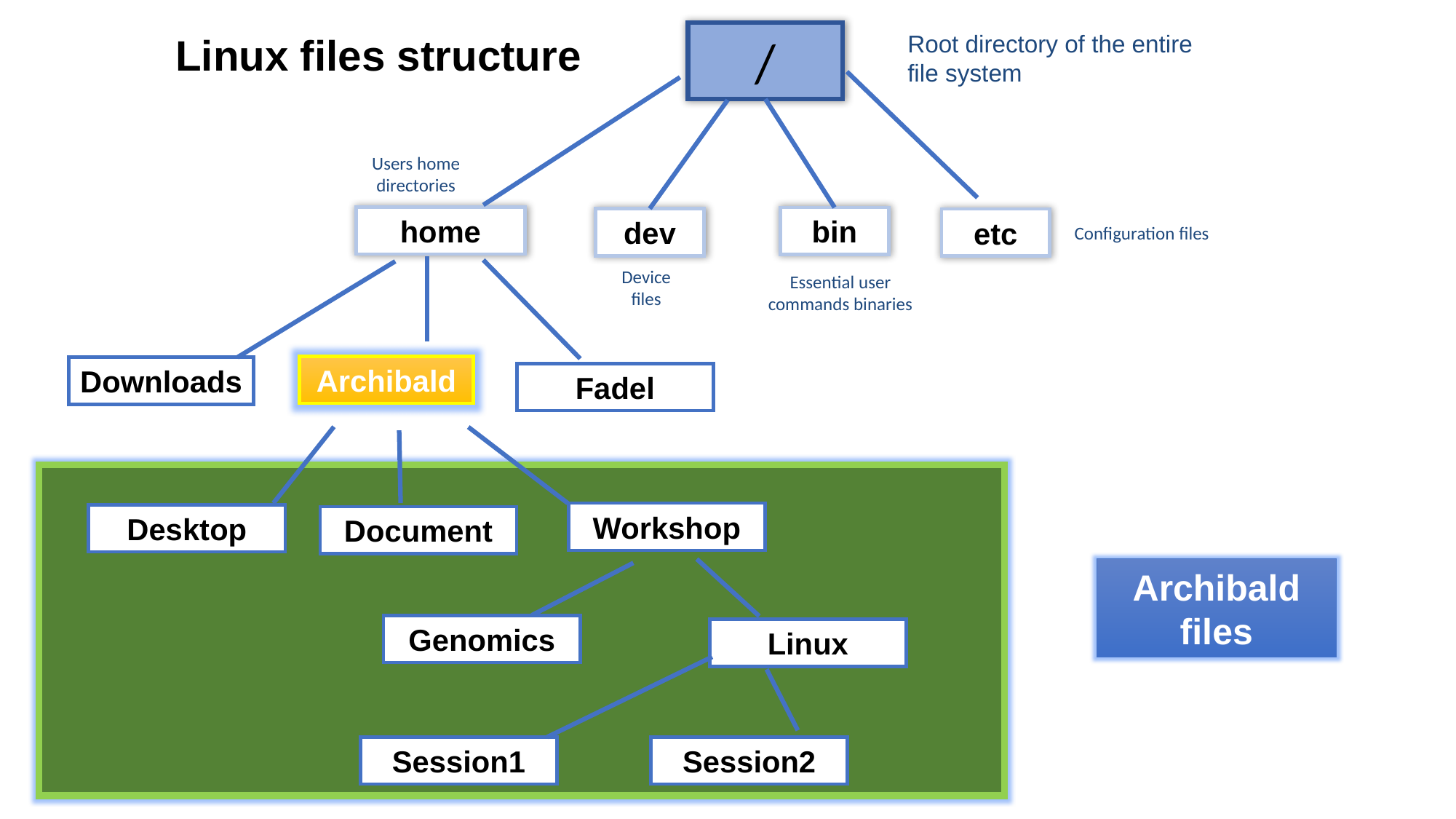

/
Linux files structure
Root directory of the entire file system
Users home
directories
home
bin
dev
etc
Configuration files
Device
files
Essential user
commands binaries
Archibald
Downloads
Fadel

Workshop
Desktop
Document
Archibald files
Genomics
Linux
Session1
Session2